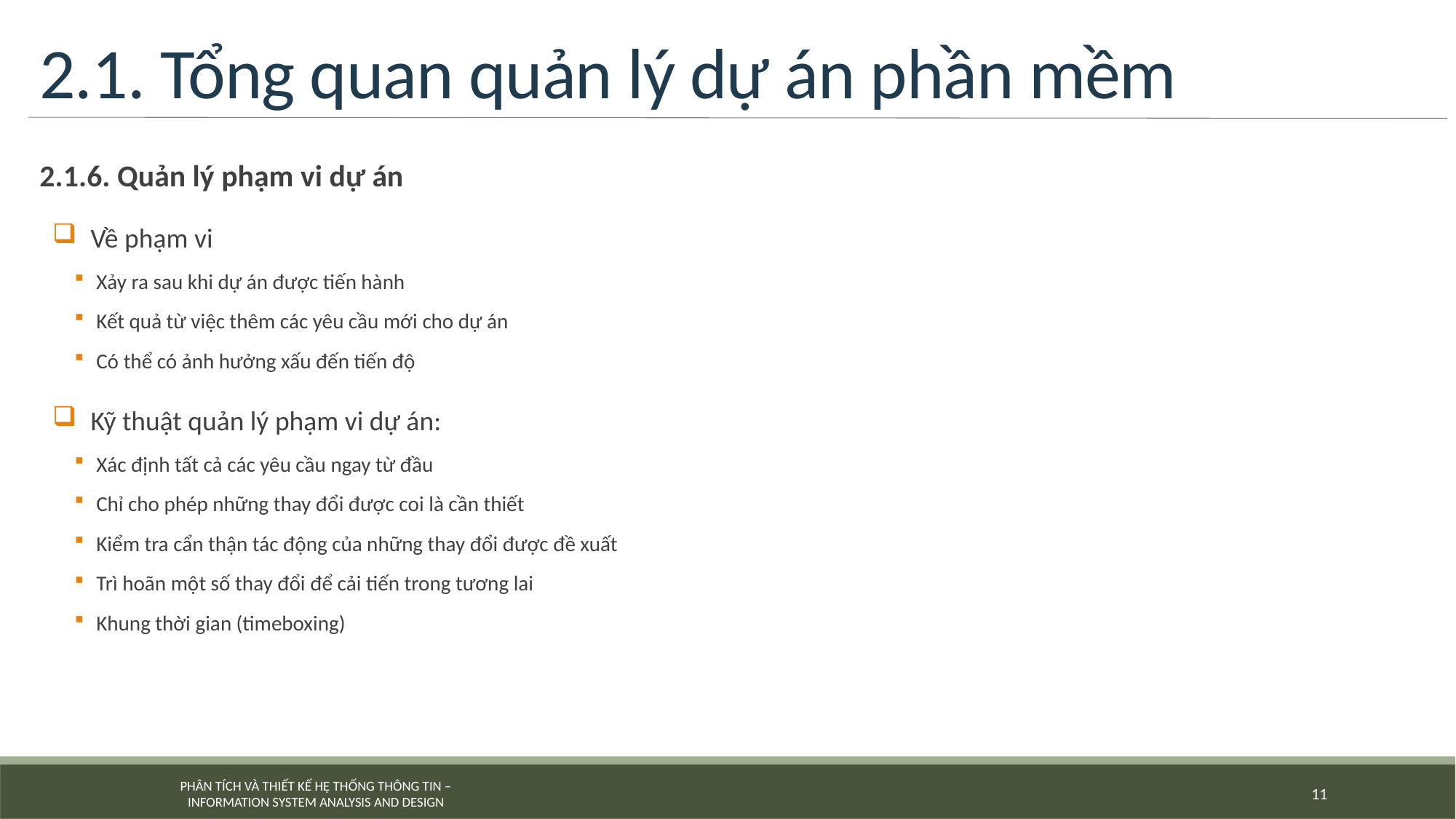

# 2.1. Tổng quan quản lý dự án phần mềm
2.1.6. Quản lý phạm vi dự án
Về phạm vi
Xảy ra sau khi dự án được tiến hành
Kết quả từ việc thêm các yêu cầu mới cho dự án
Có thể có ảnh hưởng xấu đến tiến độ
Kỹ thuật quản lý phạm vi dự án:
Xác định tất cả các yêu cầu ngay từ đầu
Chỉ cho phép những thay đổi được coi là cần thiết
Kiểm tra cẩn thận tác động của những thay đổi được đề xuất
Trì hoãn một số thay đổi để cải tiến trong tương lai
Khung thời gian (timeboxing)
11